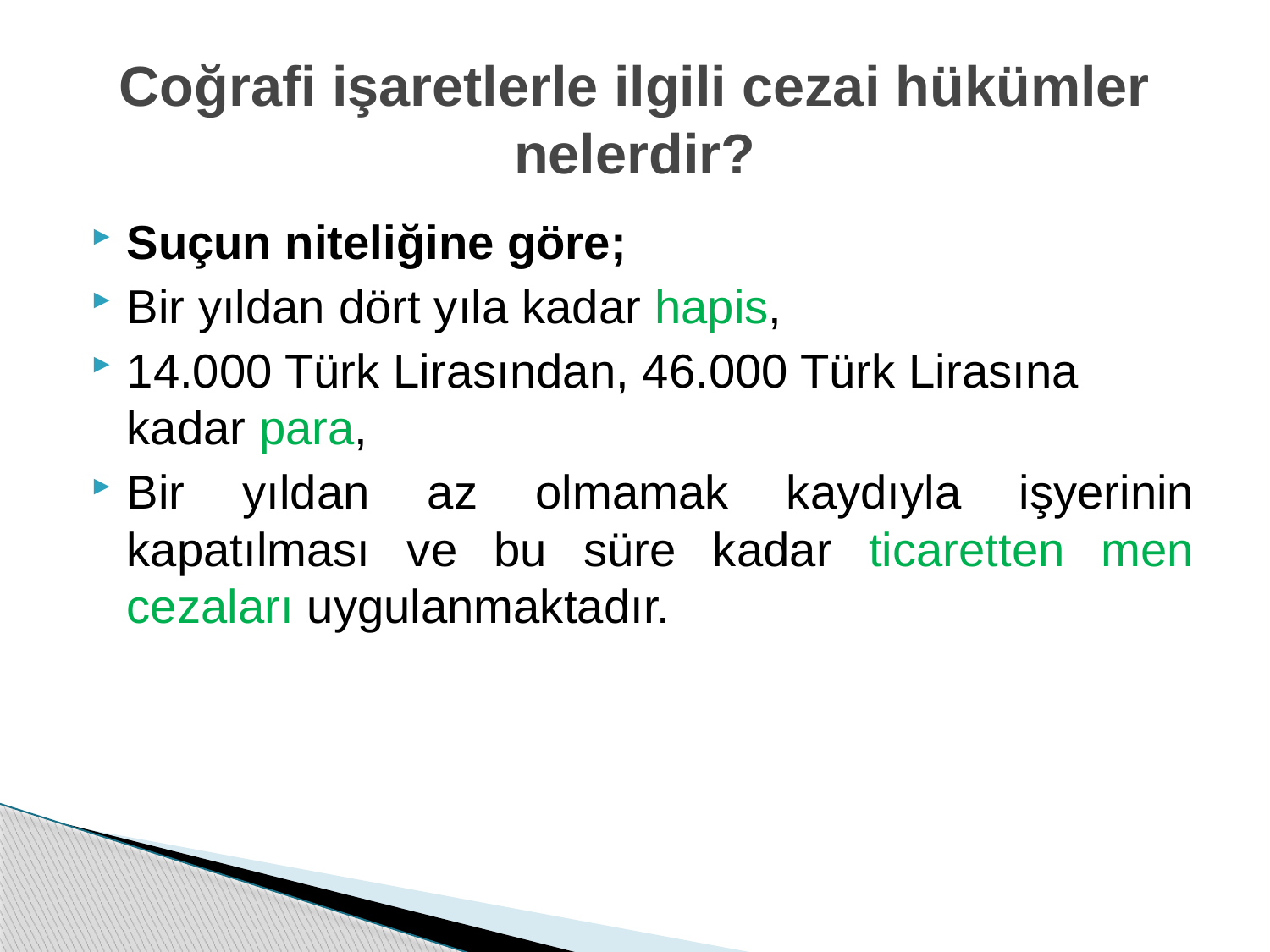

# Coğrafi işaretlerle ilgili cezai hükümler nelerdir?
Suçun niteliğine göre;
Bir yıldan dört yıla kadar hapis,
14.000 Türk Lirasından, 46.000 Türk Lirasına kadar para,
Bir yıldan az olmamak kaydıyla işyerinin kapatılması ve bu süre kadar ticaretten men cezaları uygulanmaktadır.